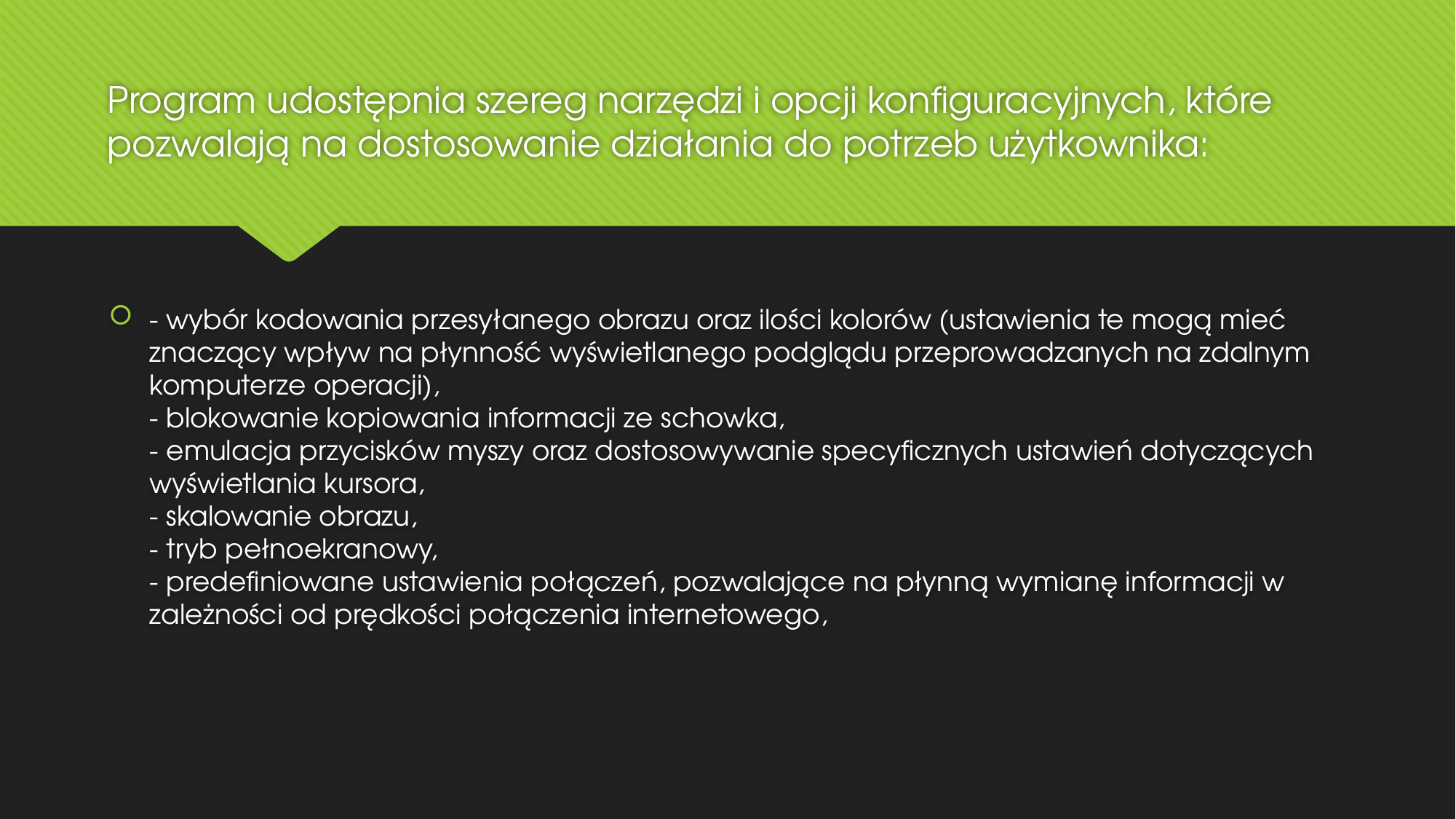

# Program udostępnia szereg narzędzi i opcji konfiguracyjnych, które pozwalają na dostosowanie działania do potrzeb użytkownika:
- wybór kodowania przesyłanego obrazu oraz ilości kolorów (ustawienia te mogą mieć znaczący wpływ na płynność wyświetlanego podglądu przeprowadzanych na zdalnym komputerze operacji),
- blokowanie kopiowania informacji ze schowka,
- emulacja przycisków myszy oraz dostosowywanie specyficznych ustawień dotyczących wyświetlania kursora,
- skalowanie obrazu,
- tryb pełnoekranowy,
- predefiniowane ustawienia połączeń, pozwalające na płynną wymianę informacji w zależności od prędkości połączenia internetowego,